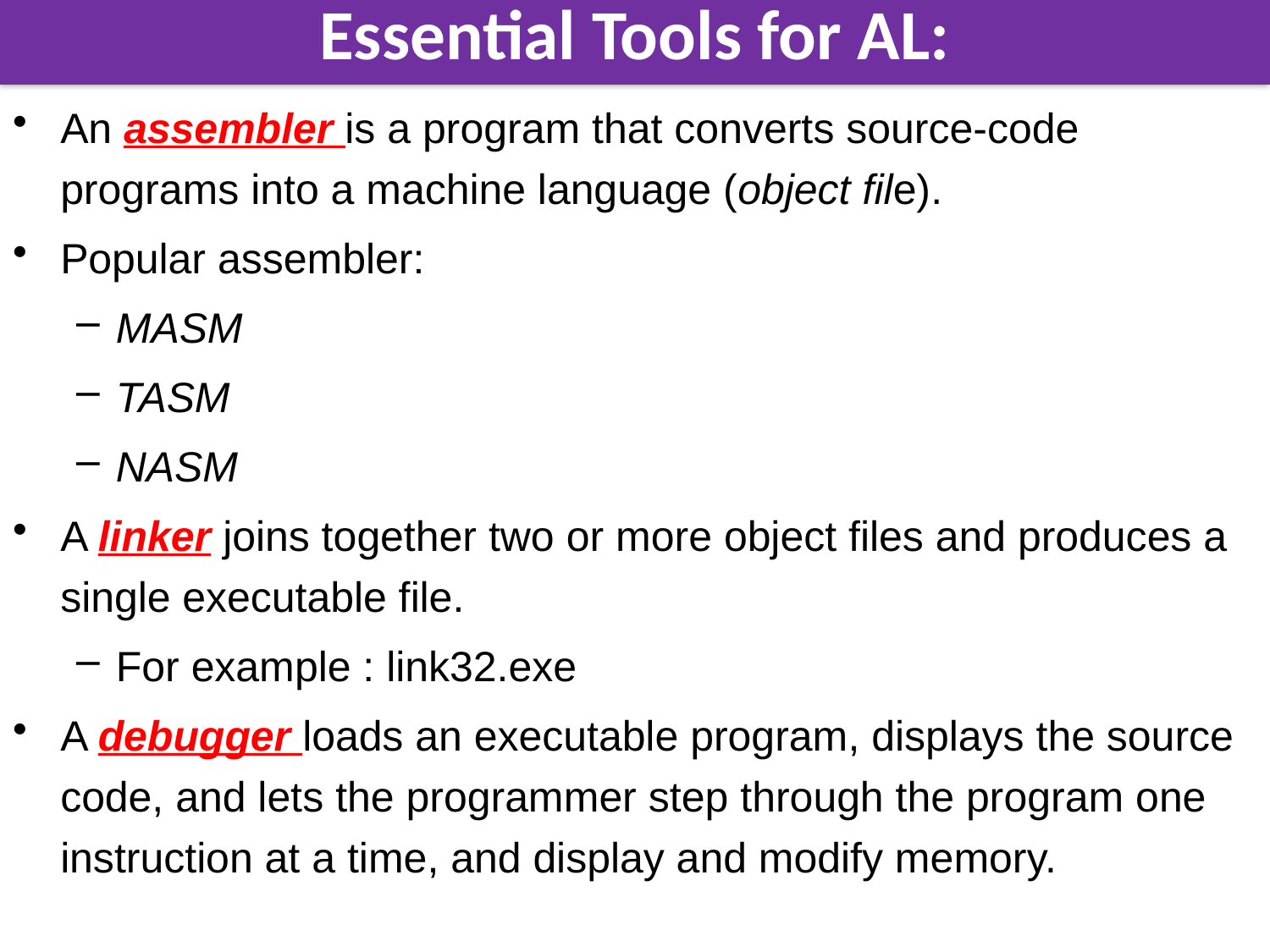

# Essential Tools for AL:
An assembler is a program that converts source-code programs into a machine language (object file).
Popular assembler:
MASM
TASM
NASM
A linker joins together two or more object files and produces a single executable file.
For example : link32.exe
A debugger loads an executable program, displays the source code, and lets the programmer step through the program one instruction at a time, and display and modify memory.